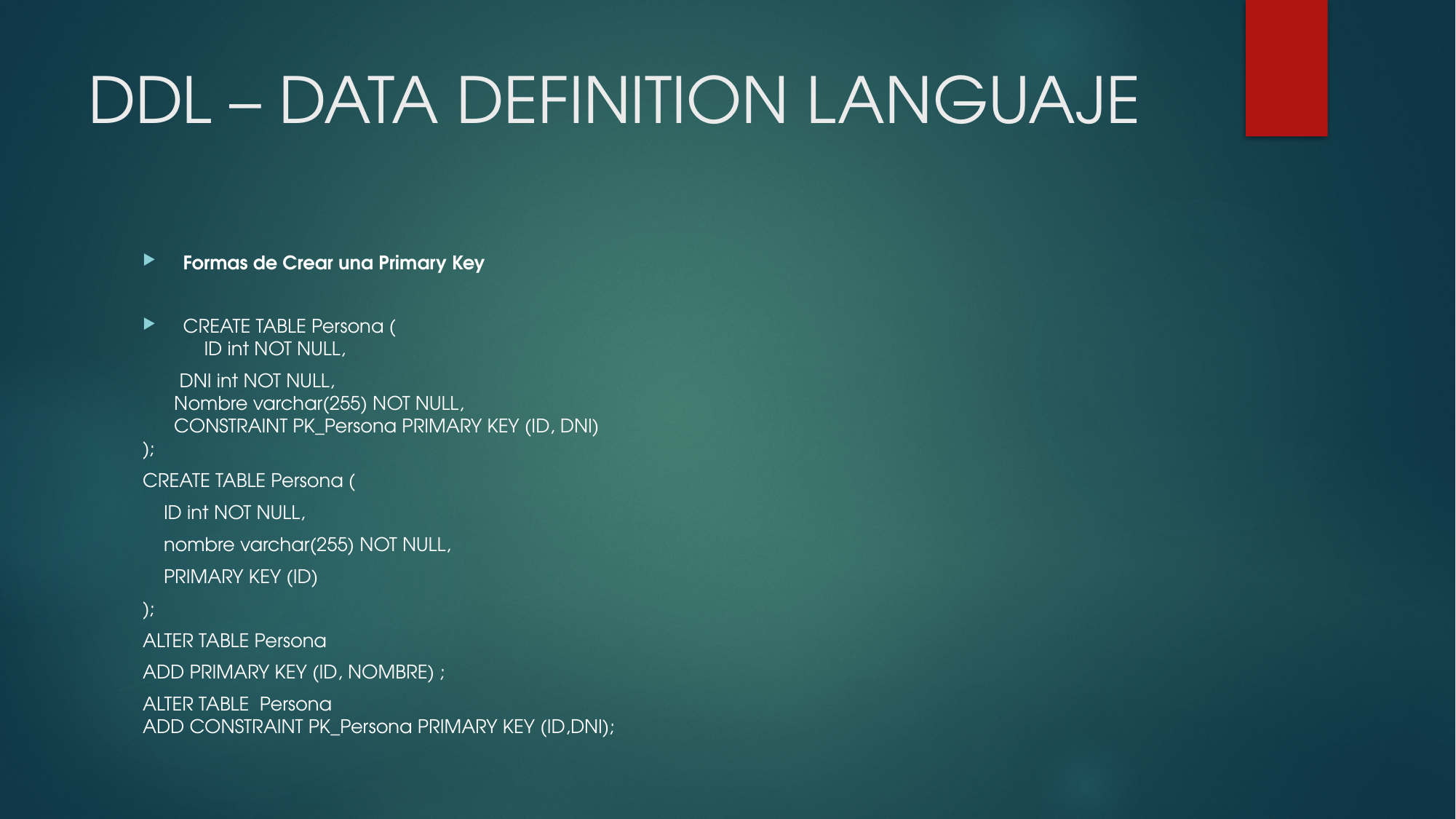

# DDL – DATA DEFINITION LANGUAJE
Formas de Crear una Primary Key

CREATE TABLE Persona (
    ID int NOT NULL,
       DNI int NOT NULL,
      Nombre varchar(255) NOT NULL,
      CONSTRAINT PK_Persona PRIMARY KEY (ID, DNI)
);
CREATE TABLE Persona (
    ID int NOT NULL,
    nombre varchar(255) NOT NULL,
    PRIMARY KEY (ID)
);
ALTER TABLE Persona
ADD PRIMARY KEY (ID, NOMBRE) ;
ALTER TABLE  Persona
ADD CONSTRAINT PK_Persona PRIMARY KEY (ID,DNI);